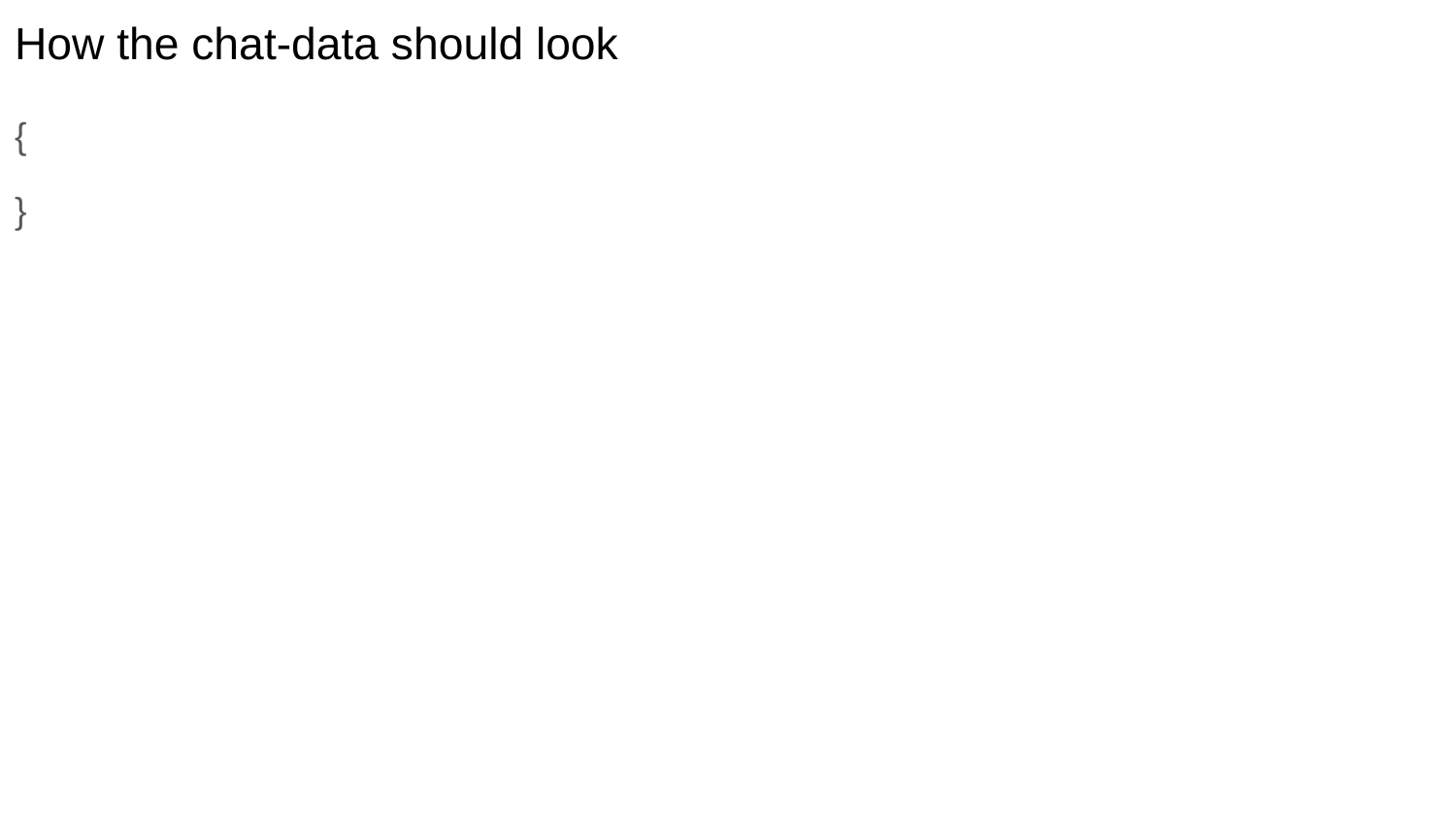

# How the chat-data should look
{
}